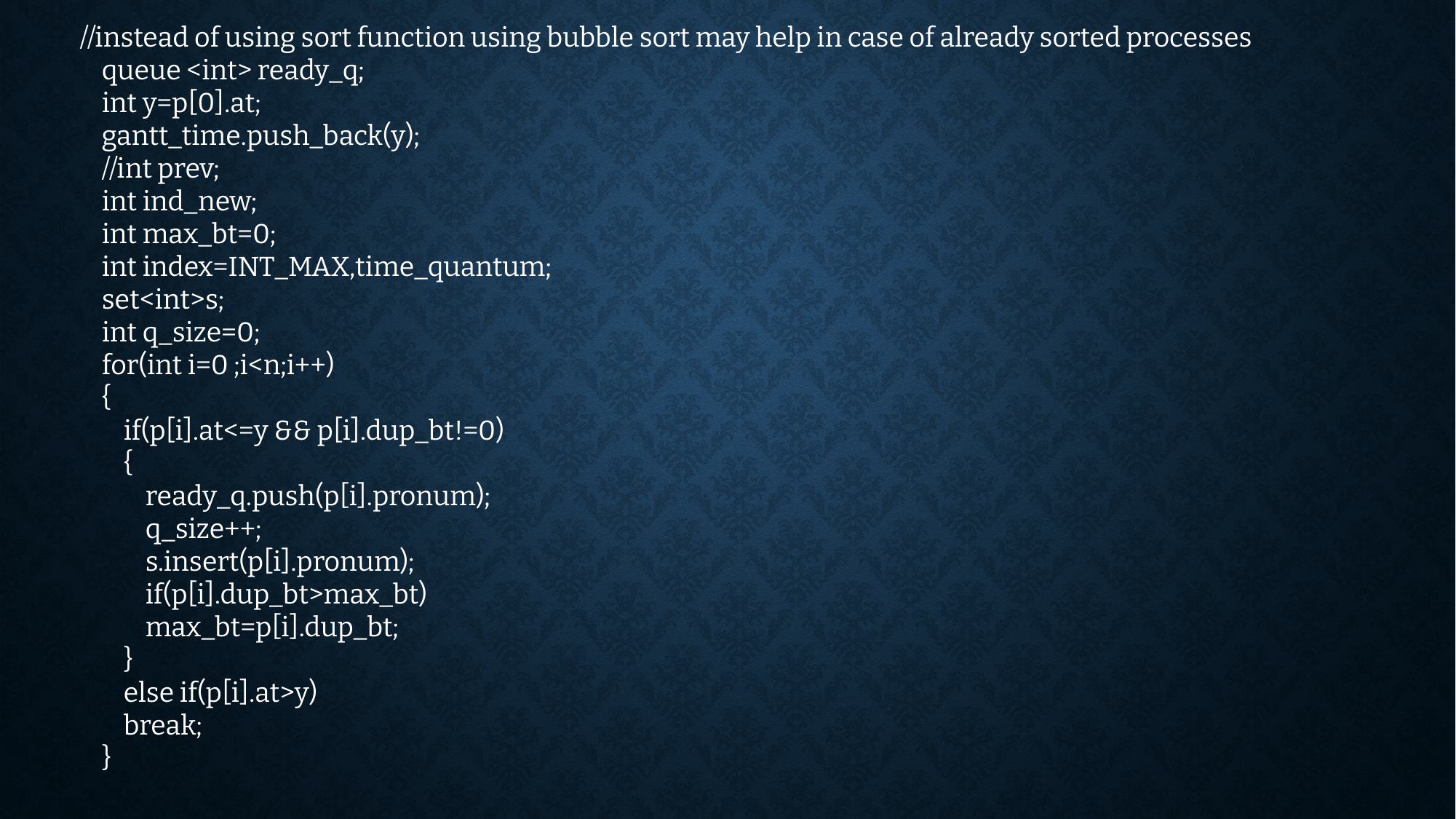

//instead of using sort function using bubble sort may help in case of already sorted processes
    queue <int> ready_q;
    int y=p[0].at;
    gantt_time.push_back(y);
    //int prev;
    int ind_new;
    int max_bt=0;
    int index=INT_MAX,time_quantum;
    set<int>s;
    int q_size=0;
    for(int i=0 ;i<n;i++)
    {
        if(p[i].at<=y && p[i].dup_bt!=0)
        {
            ready_q.push(p[i].pronum);
            q_size++;
            s.insert(p[i].pronum);
            if(p[i].dup_bt>max_bt)
            max_bt=p[i].dup_bt;
        }
        else if(p[i].at>y)
        break;
    }